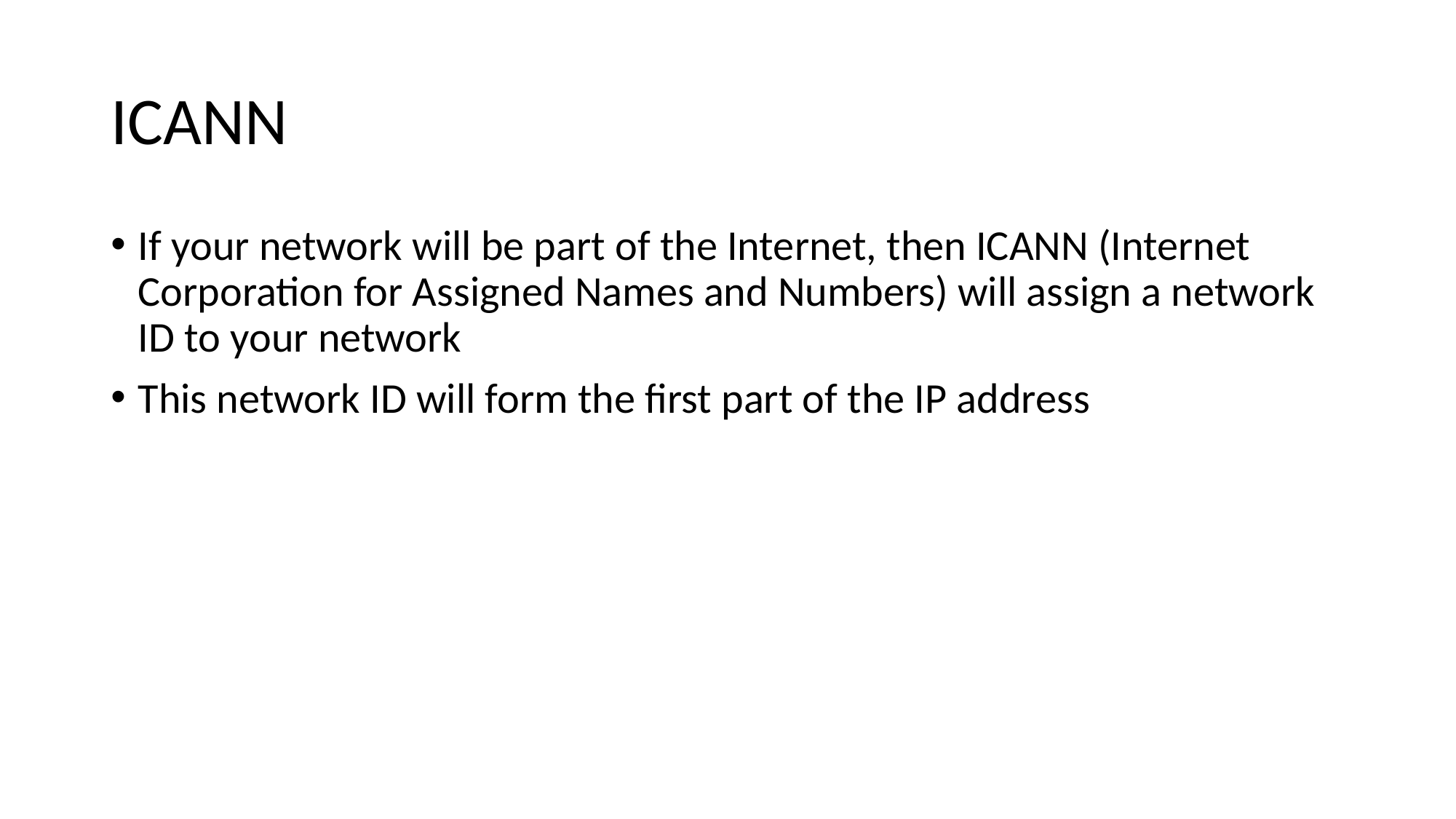

# ICANN
If your network will be part of the Internet, then ICANN (Internet Corporation for Assigned Names and Numbers) will assign a network ID to your network
This network ID will form the first part of the IP address